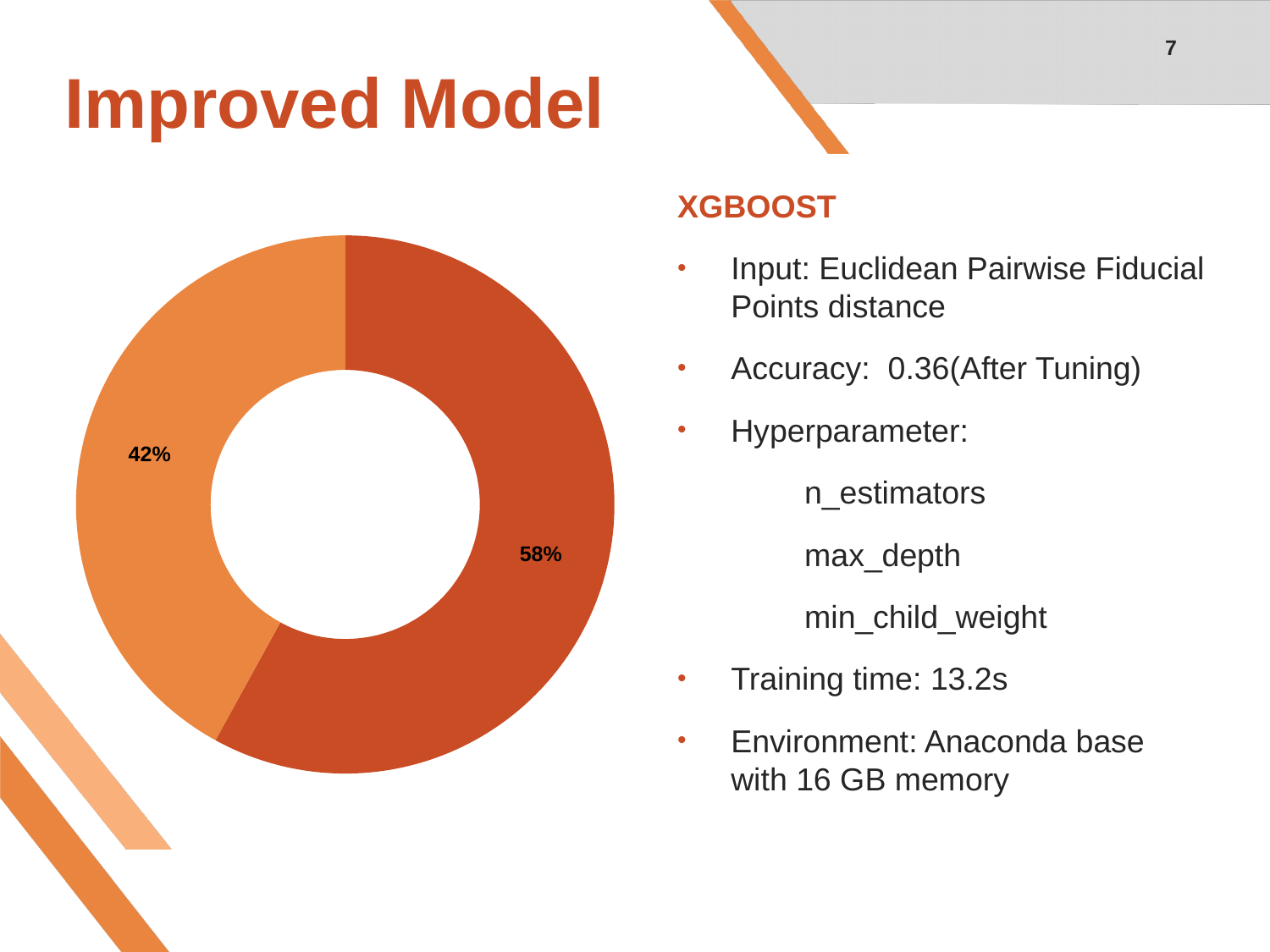

7
# Improved Model
XGBOOST
Input: Euclidean Pairwise Fiducial Points distance
Accuracy:  0.36(After Tuning)
Hyperparameter:
	n_estimators
	max_depth
	min_child_weight
Training time: 13.2s
Environment: Anaconda base with 16 GB memory

### Chart

| Category | Sales |
|---|---|
| Accuracy | 58.0 |